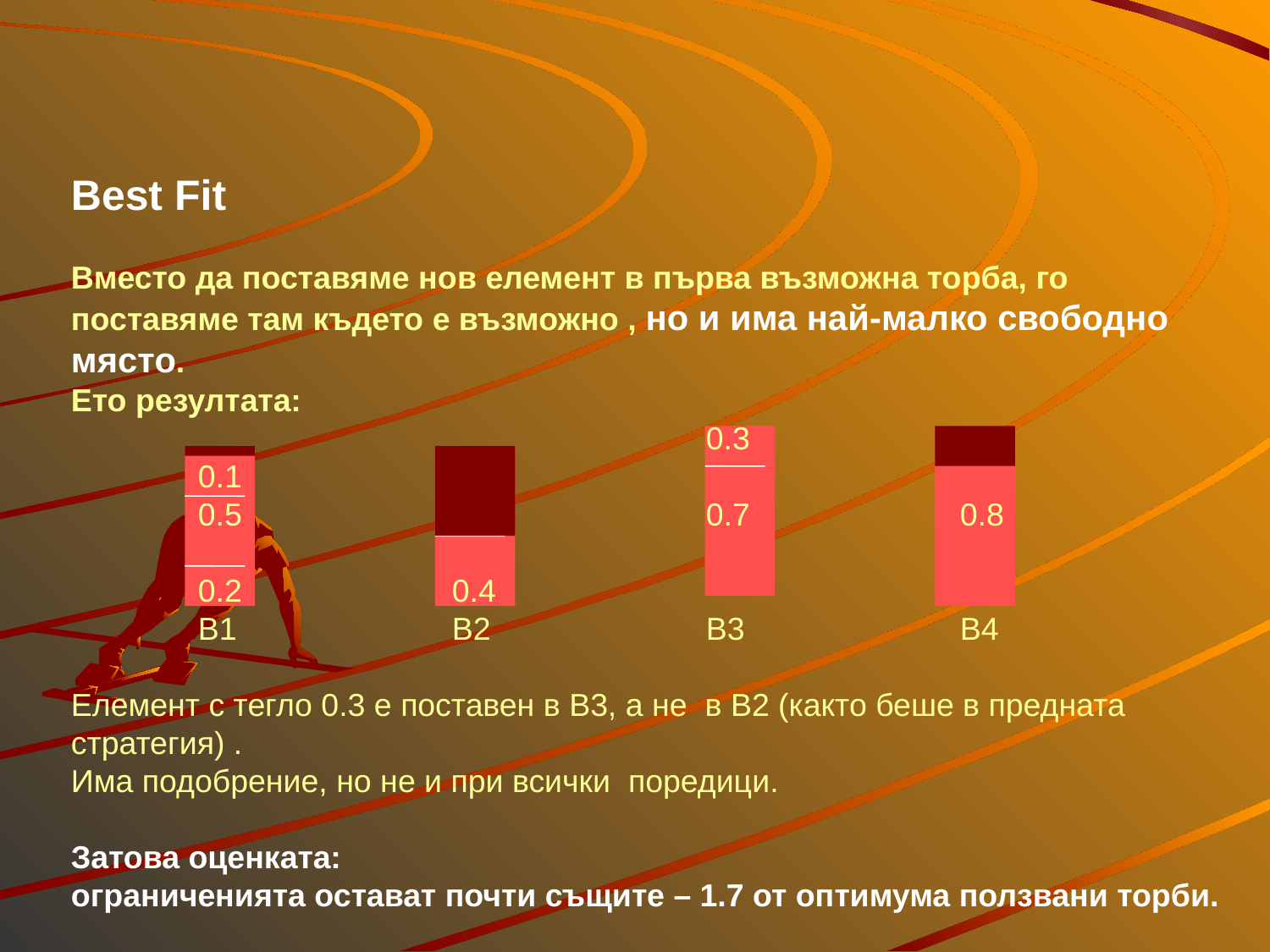

# Best Fit Вместо да поставяме нов елемент в първа възможна торба, го поставяме там където е възможно , но и има най-малко свободно място. Ето резултата: 0.3 0.1 0.5				0.7		0.8 0.2		0.4 B1		B2		B3		B4 Елемент с тегло 0.3 е поставен в В3, а не  в В2 (както беше в предната стратегия) . Има подобрение, но не и при всички  поредици. Затова оценката: ограниченията остават почти същите – 1.7 от оптимума ползвани торби.